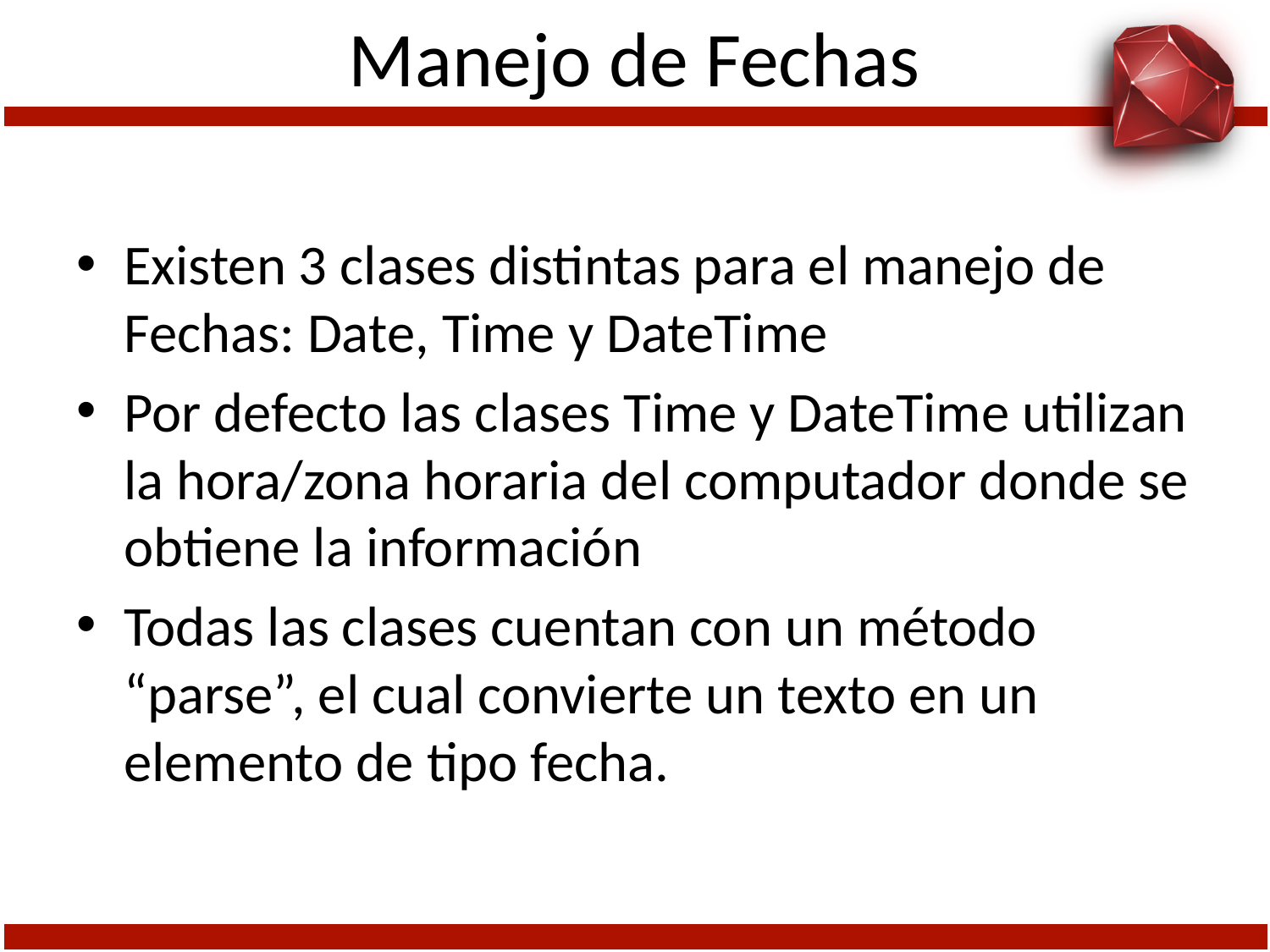

# Manejo de Fechas
Existen 3 clases distintas para el manejo de Fechas: Date, Time y DateTime
Por defecto las clases Time y DateTime utilizan la hora/zona horaria del computador donde se obtiene la información
Todas las clases cuentan con un método “parse”, el cual convierte un texto en un elemento de tipo fecha.